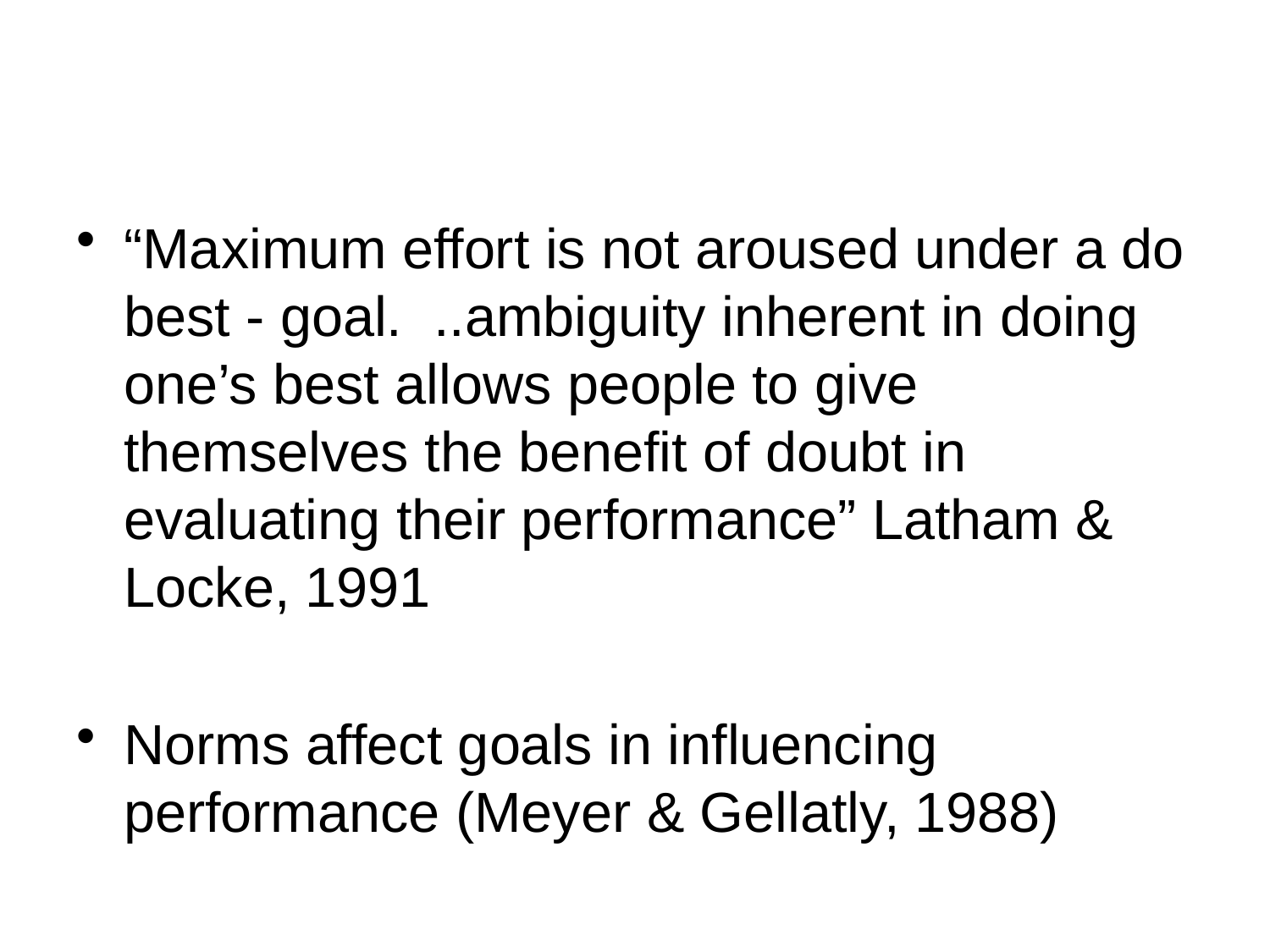

#

“Maximum effort is not aroused under a do best - goal.  ..ambiguity inherent in doing one’s best allows people to give themselves the benefit of doubt in evaluating their performance” Latham & Locke, 1991

Norms affect goals in influencing performance (Meyer & Gellatly, 1988)